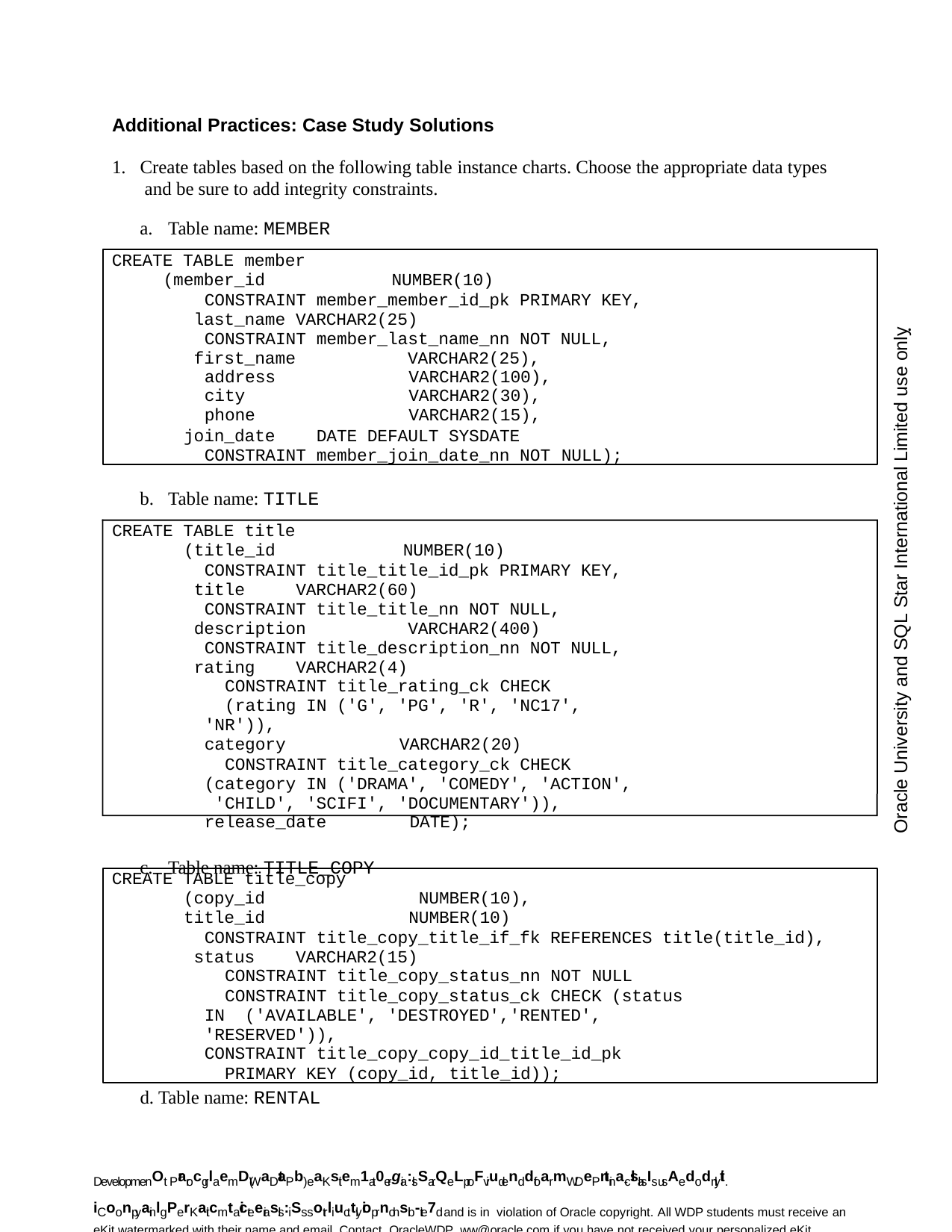

Additional Practices: Case Study Solutions

Create tables based on the following table instance charts. Choose the appropriate data types  and be sure to add integrity constraints.
Table name: MEMBER
CREATE TABLE member
(member_id	NUMBER(10)
CONSTRAINT member_member_id_pk PRIMARY KEY,  last_name	VARCHAR2(25)
CONSTRAINT member_last_name_nn NOT NULL,  first_name	VARCHAR2(25),
address	VARCHAR2(100),
city	VARCHAR2(30),
phone	VARCHAR2(15),
join_date	DATE DEFAULT SYSDATE  CONSTRAINT member_join_date_nn NOT NULL);
Oracle University and SQL Star International Limited use onlyฺ
Table name: TITLE
CREATE TABLE title
(title_id	NUMBER(10)
CONSTRAINT title_title_id_pk PRIMARY KEY,  title	VARCHAR2(60)
CONSTRAINT title_title_nn NOT NULL,  description	VARCHAR2(400)
CONSTRAINT title_description_nn NOT NULL,  rating	VARCHAR2(4)
CONSTRAINT title_rating_ck CHECK
(rating IN ('G', 'PG', 'R', 'NC17', 'NR')),
category	VARCHAR2(20)
CONSTRAINT title_category_ck CHECK  (category IN ('DRAMA', 'COMEDY', 'ACTION',  'CHILD', 'SCIFI', 'DOCUMENTARY')),
release_date	DATE);

Table name: TITLE_COPY

CREATE TABLE title_copy
(copy_id	NUMBER(10),
title_id	NUMBER(10)
CONSTRAINT title_copy_title_if_fk REFERENCES title(title_id),  status	VARCHAR2(15)
CONSTRAINT title_copy_status_nn NOT NULL
CONSTRAINT title_copy_status_ck CHECK (status IN  ('AVAILABLE', 'DESTROYED','RENTED', 'RESERVED')),
CONSTRAINT title_copy_copy_id_title_id_pk
PRIMARY KEY (copy_id, title_id));
d. Table name: RENTAL
DevelopmenOt PrarocgrlaemD(WaDtaPb) eaKsitem1at0ergia:lsSarQe LproFviudenddfoarmWDePntina-clslasIs usAedodnlyit. iCoonpyainlgPerKaitcmtaicteeriasls: iSs sotrliucttlyioprnohsib-ite7d and is in  violation of Oracle copyright. All WDP students must receive an eKit watermarked with their name and email. Contact  OracleWDP_ww@oracle.com if you have not received your personalized eKit.